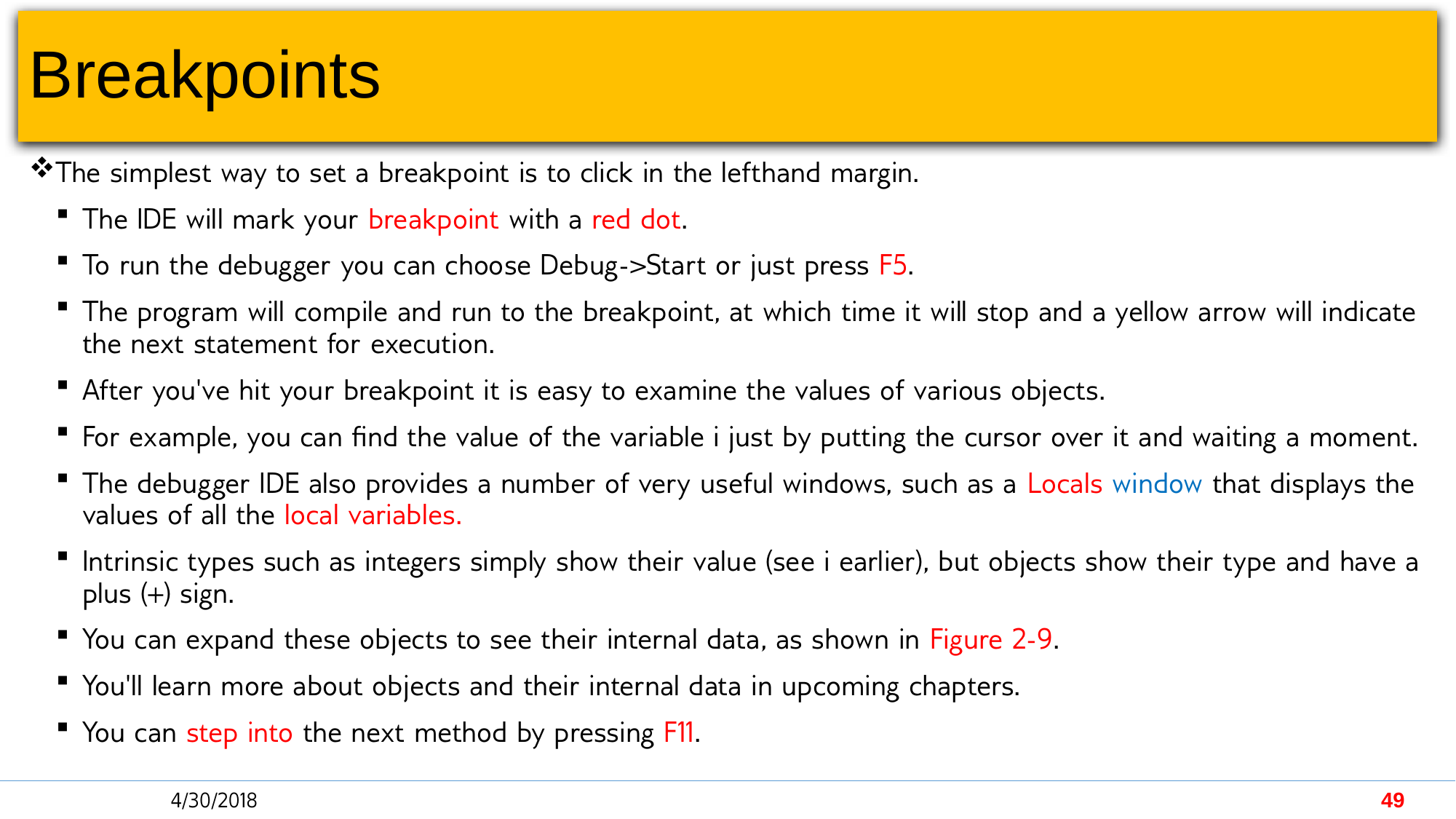

# Breakpoints
The simplest way to set a breakpoint is to click in the lefthand margin.
The IDE will mark your breakpoint with a red dot.
To run the debugger you can choose Debug->Start or just press F5.
The program will compile and run to the breakpoint, at which time it will stop and a yellow arrow will indicate the next statement for execution.
After you've hit your breakpoint it is easy to examine the values of various objects.
For example, you can find the value of the variable i just by putting the cursor over it and waiting a moment.
The debugger IDE also provides a number of very useful windows, such as a Locals window that displays the values of all the local variables.
Intrinsic types such as integers simply show their value (see i earlier), but objects show their type and have a plus (+) sign.
You can expand these objects to see their internal data, as shown in Figure 2-9.
You'll learn more about objects and their internal data in upcoming chapters.
You can step into the next method by pressing F11.
4/30/2018
49